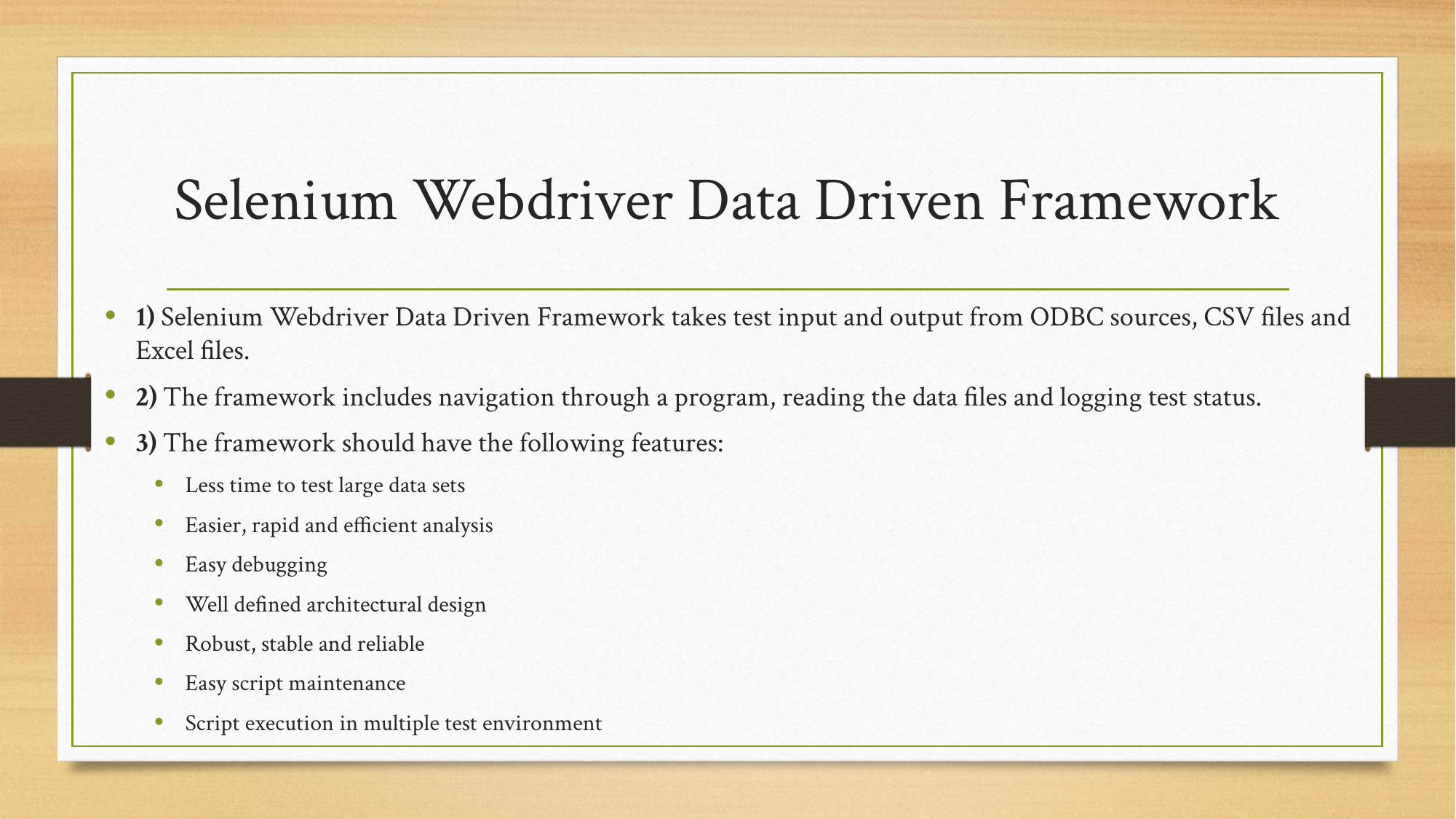

# Selenium Webdriver Data Driven Framework
1) Selenium Webdriver Data Driven Framework takes test input and output from ODBC sources, CSV files and Excel files.
2) The framework includes navigation through a program, reading the data files and logging test status.
3) The framework should have the following features:
Less time to test large data sets
Easier, rapid and efficient analysis
Easy debugging
Well defined architectural design
Robust, stable and reliable
Easy script maintenance
Script execution in multiple test environment